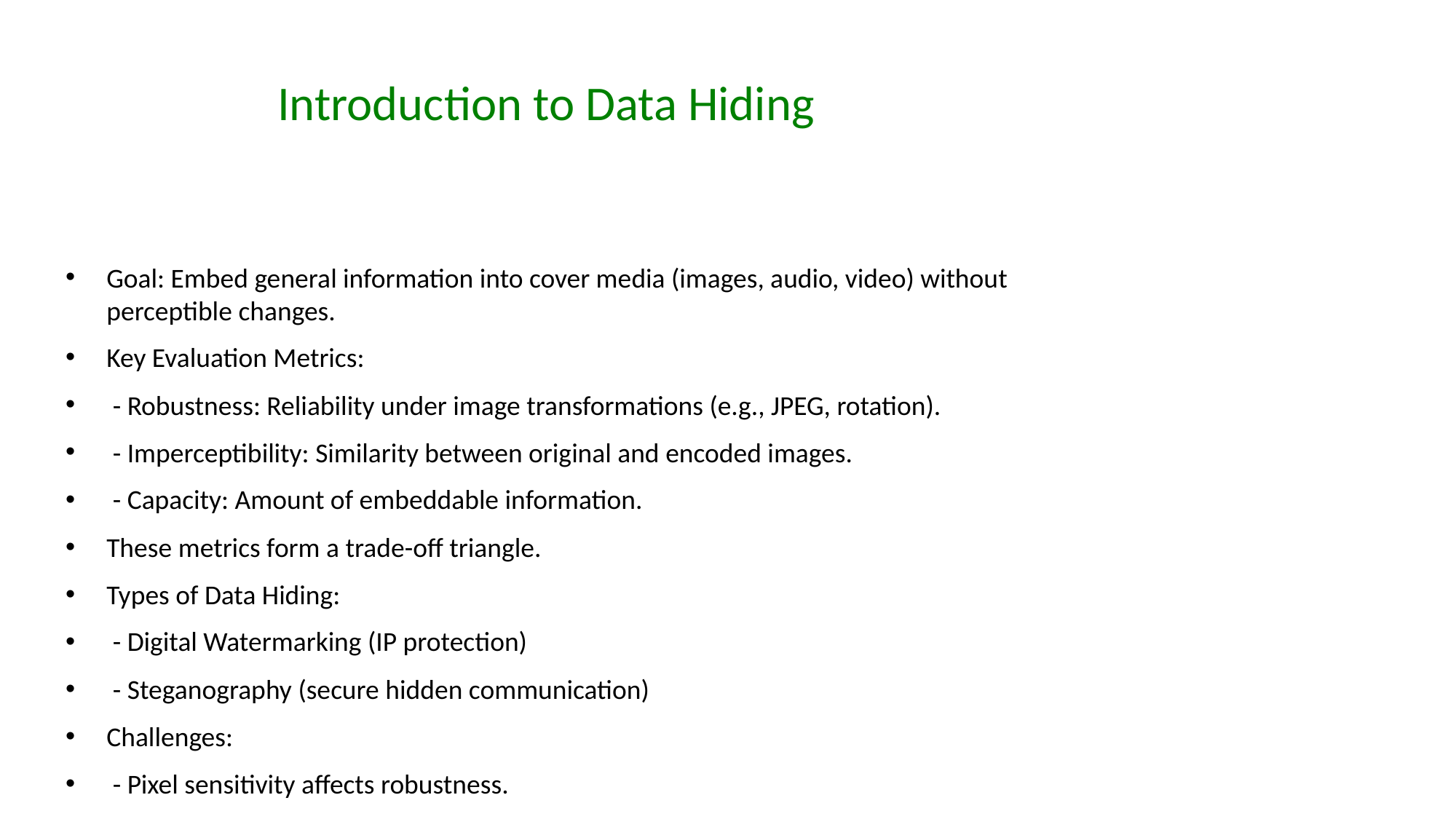

# Introduction to Data Hiding

Goal: Embed general information into cover media (images, audio, video) without perceptible changes.
Key Evaluation Metrics:
 - Robustness: Reliability under image transformations (e.g., JPEG, rotation).
 - Imperceptibility: Similarity between original and encoded images.
 - Capacity: Amount of embeddable information.
These metrics form a trade-off triangle.
Types of Data Hiding:
 - Digital Watermarking (IP protection)
 - Steganography (secure hidden communication)
Challenges:
 - Pixel sensitivity affects robustness.
 - Long messages alter image appearance.